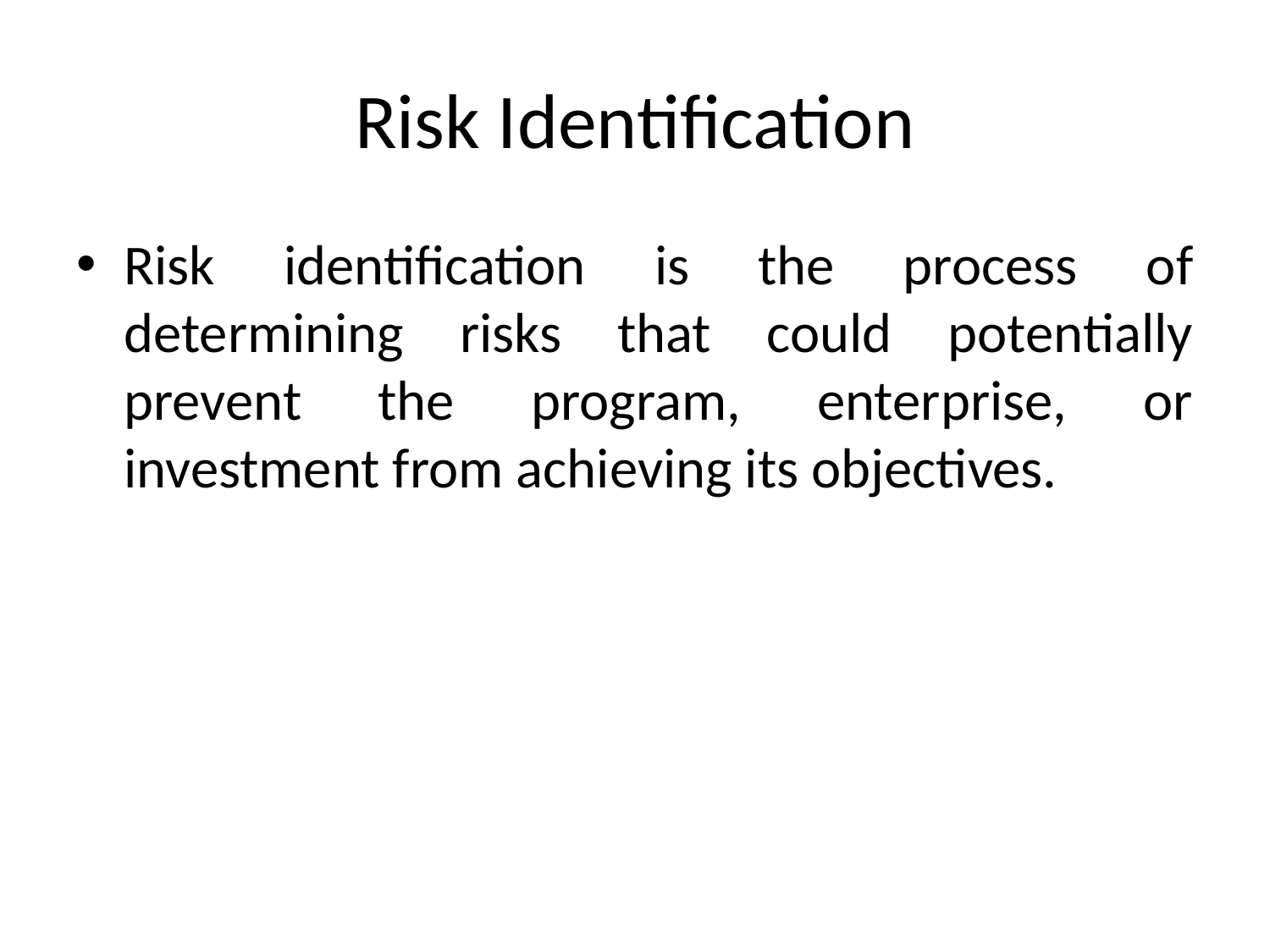

# Risk Identification
Risk identification is the process of determining risks that could potentially prevent the program, enterprise, or investment from achieving its objectives.